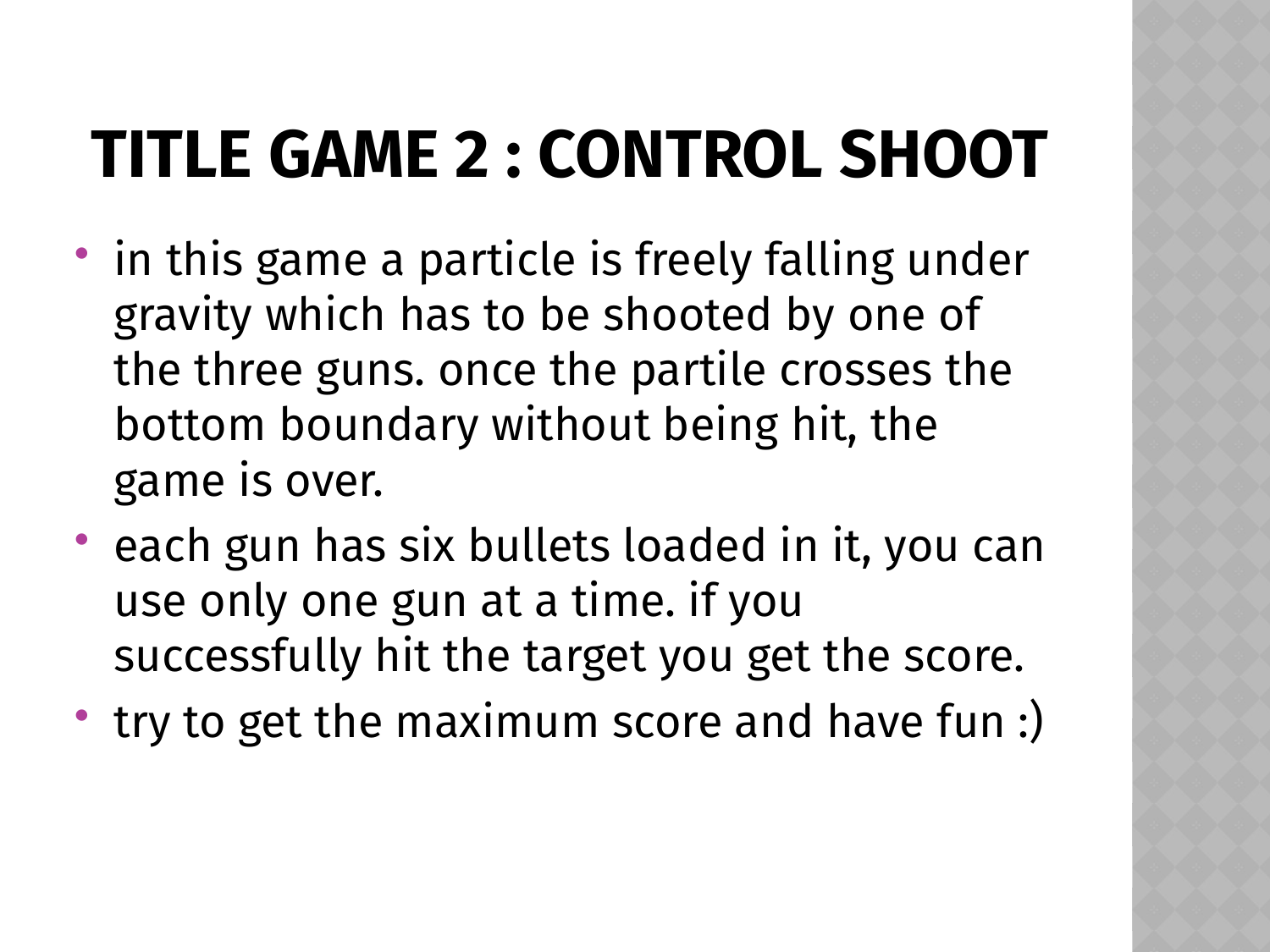

# TITLE GAME 2 : COnTROL SHOOT
in this game a particle is freely falling under gravity which has to be shooted by one of the three guns. once the partile crosses the bottom boundary without being hit, the game is over.
each gun has six bullets loaded in it, you can use only one gun at a time. if you successfully hit the target you get the score.
try to get the maximum score and have fun :)